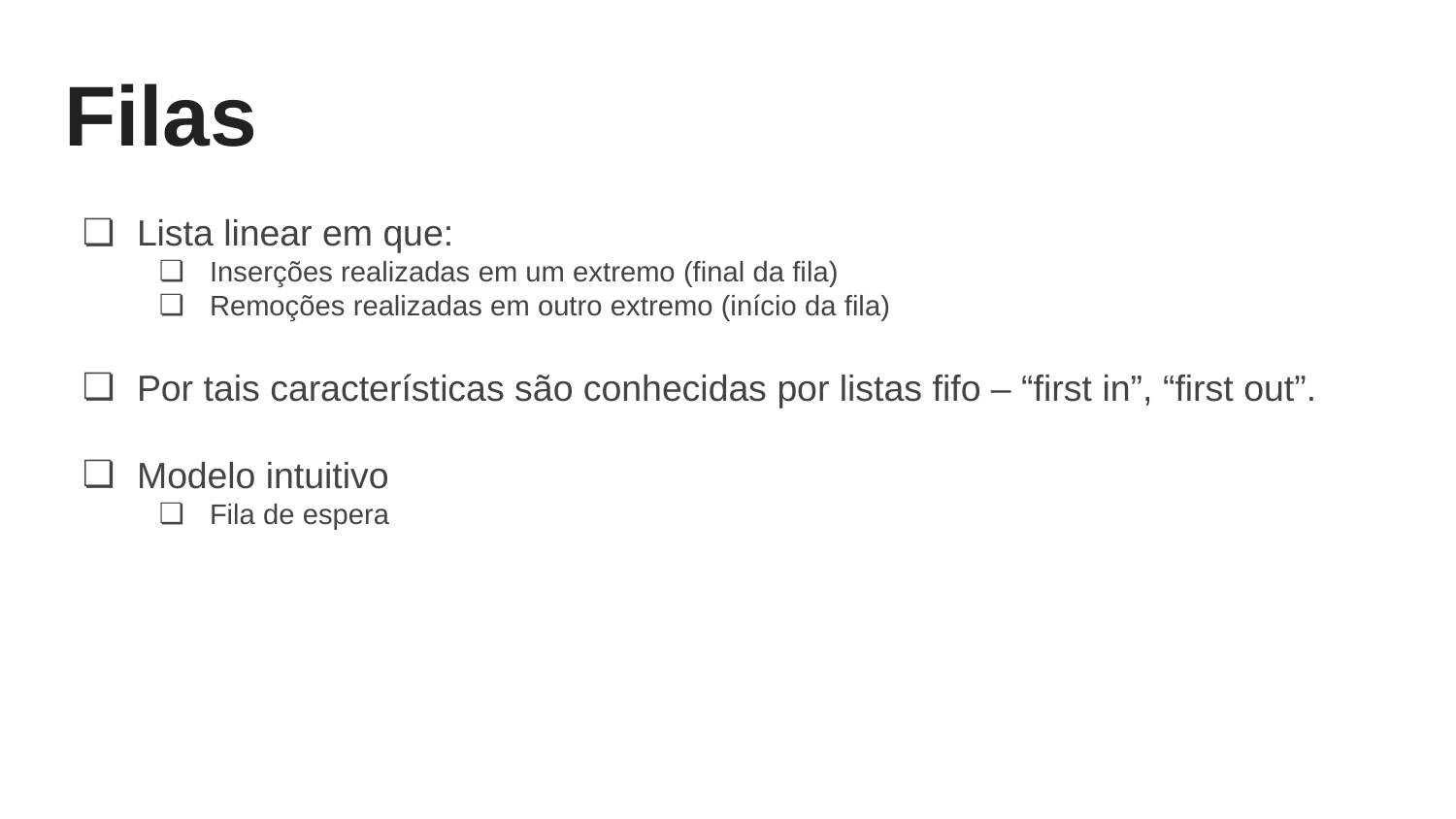

# Filas
Lista linear em que:
Inserções realizadas em um extremo (final da fila)
Remoções realizadas em outro extremo (início da fila)

Por tais características são conhecidas por listas fifo – “first in”, “first out”.

Modelo intuitivo
Fila de espera